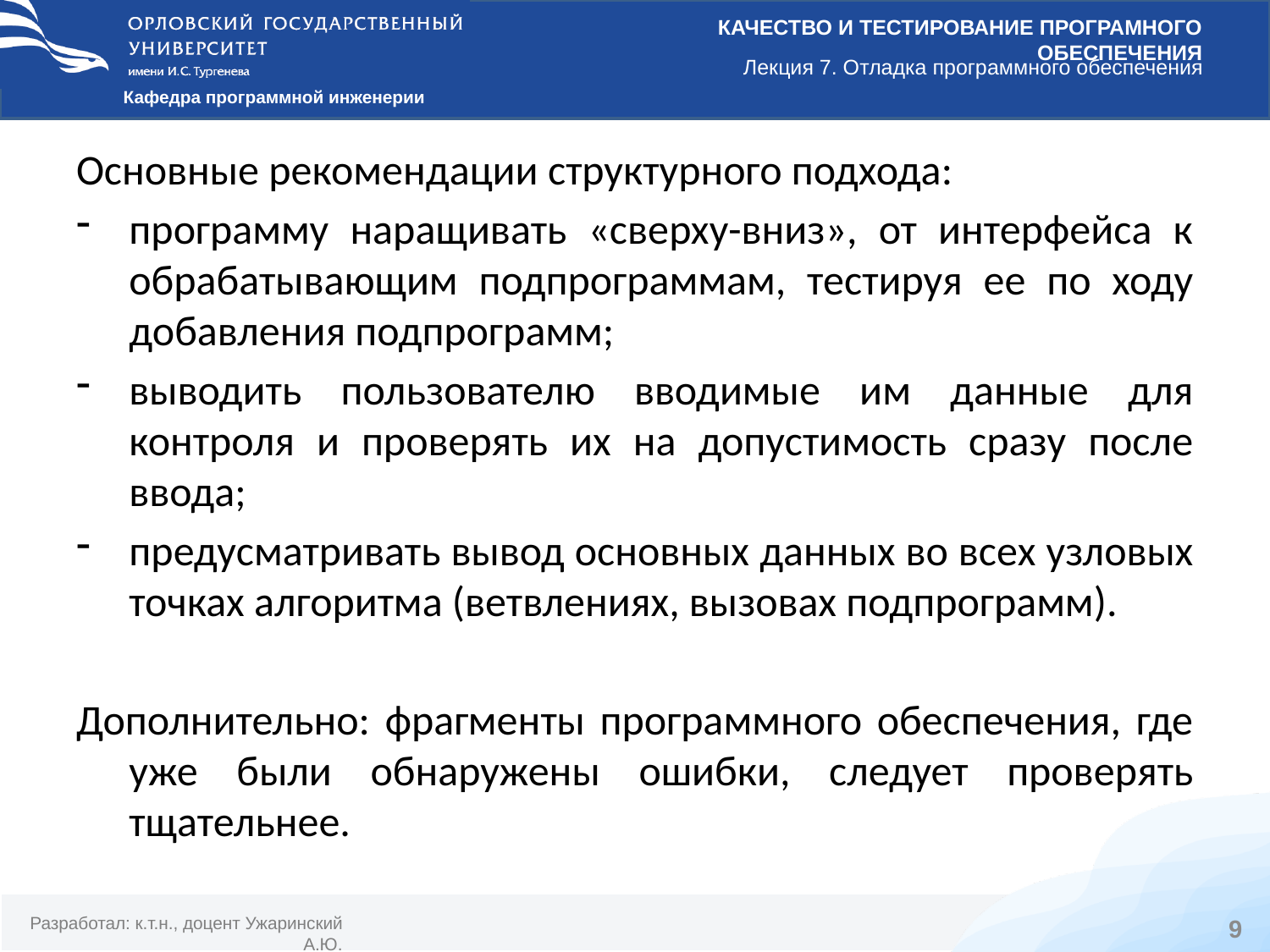

Основные рекомендации структурного подхода:
программу наращивать «сверху-вниз», от интерфейса к обрабатывающим подпрограммам, тестируя ее по ходу добавления подпрограмм;
выводить пользователю вводимые им данные для контроля и проверять их на допустимость сразу после ввода;
предусматривать вывод основных данных во всех узловых точках алгоритма (ветвлениях, вызовах подпрограмм).

Дополнительно: фрагменты программного обеспечения, где уже были обнаружены ошибки, следует проверять тщательнее.

9